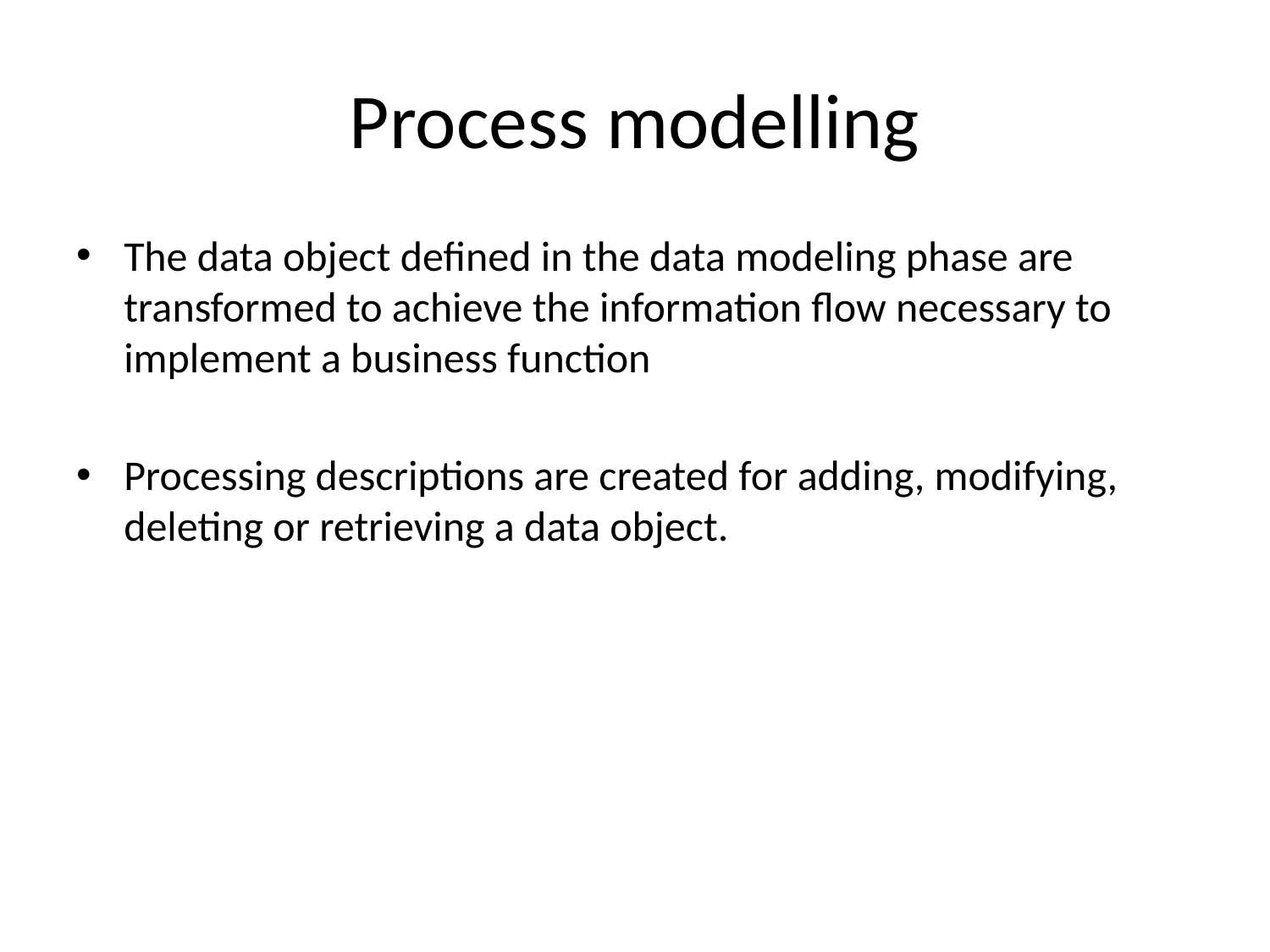

# Process modelling
The data object defined in the data modeling phase are transformed to achieve the information flow necessary to implement a business function

Processing descriptions are created for adding, modifying, deleting or retrieving a data object.